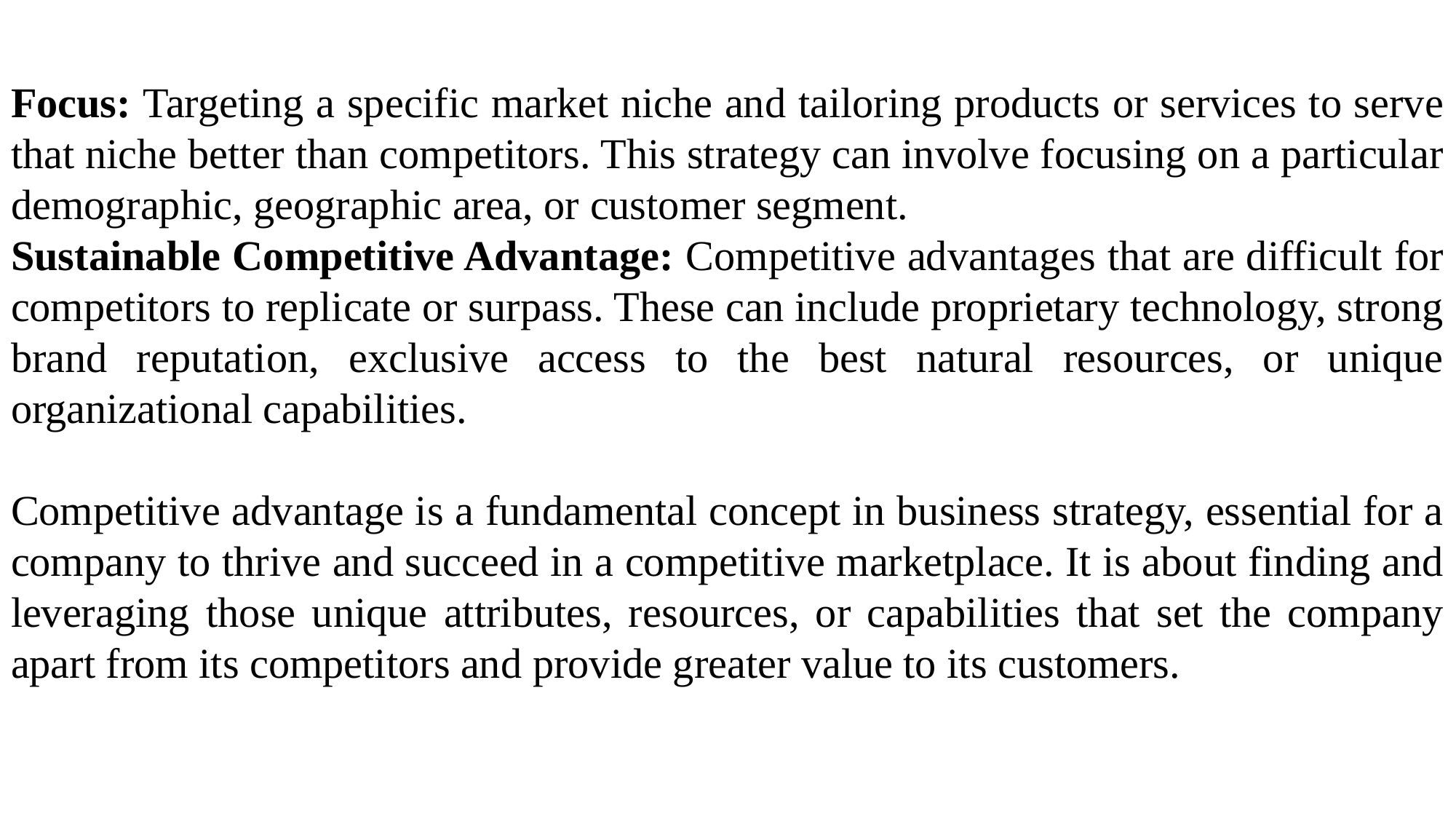

Focus: Targeting a specific market niche and tailoring products or services to serve that niche better than competitors. This strategy can involve focusing on a particular demographic, geographic area, or customer segment.
Sustainable Competitive Advantage: Competitive advantages that are difficult for competitors to replicate or surpass. These can include proprietary technology, strong brand reputation, exclusive access to the best natural resources, or unique organizational capabilities.

Competitive advantage is a fundamental concept in business strategy, essential for a company to thrive and succeed in a competitive marketplace. It is about finding and leveraging those unique attributes, resources, or capabilities that set the company apart from its competitors and provide greater value to its customers.